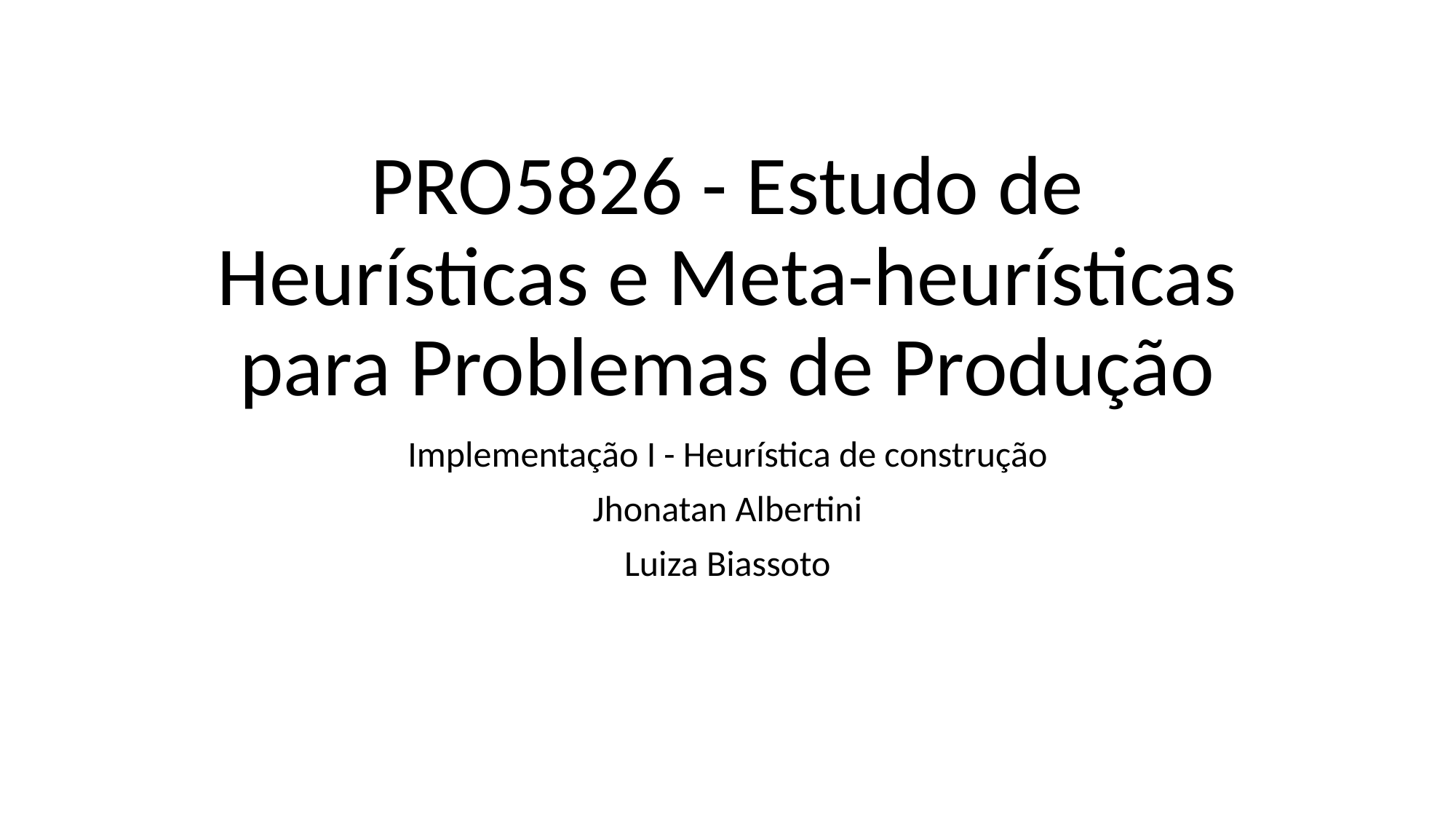

# PRO5826 - Estudo de Heurísticas e Meta-heurísticas para Problemas de Produção
Implementação I - Heurística de construção
Jhonatan Albertini
Luiza Biassoto